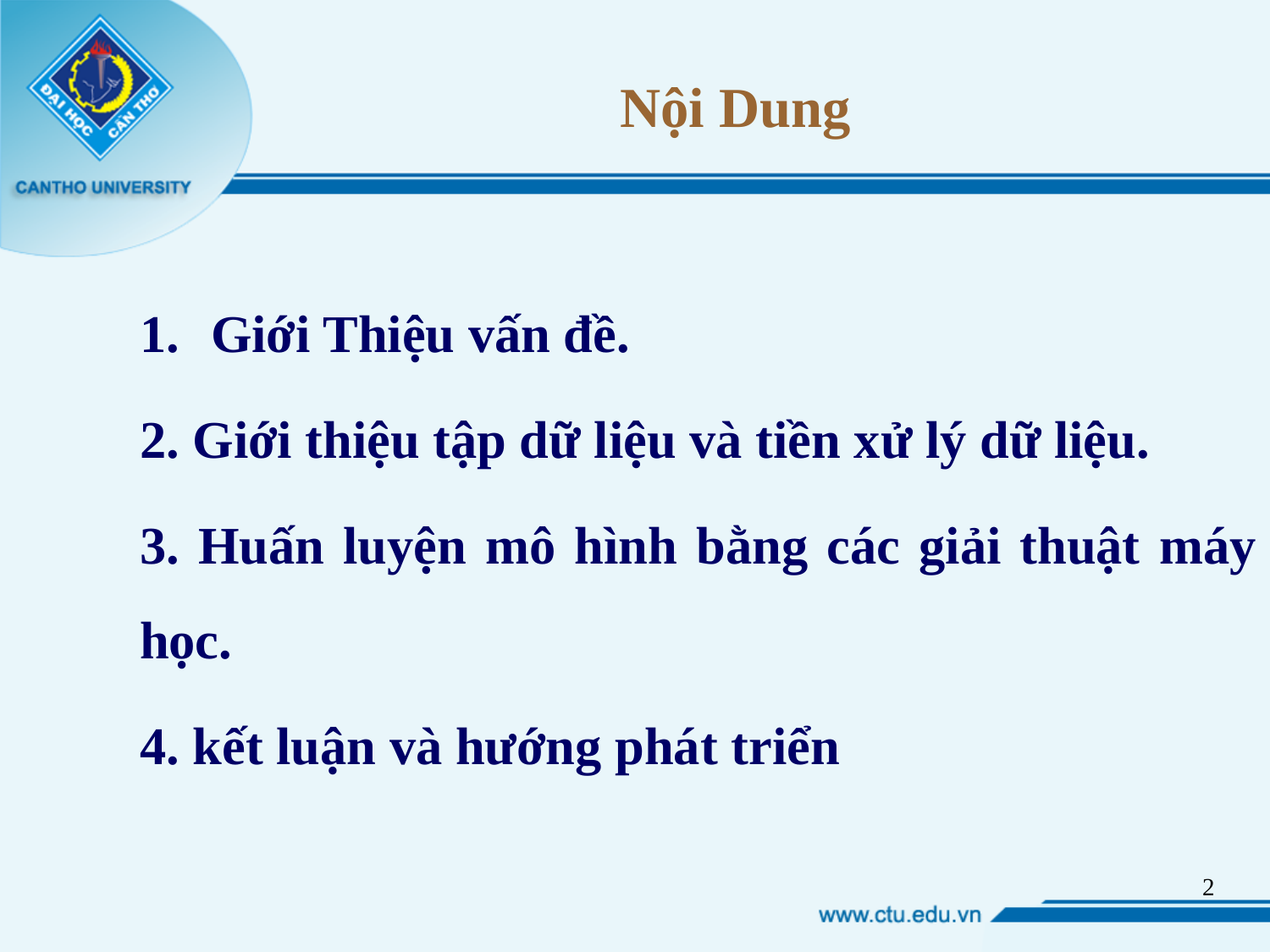

# Nội Dung
Giới Thiệu vấn đề.
2. Giới thiệu tập dữ liệu và tiền xử lý dữ liệu.
3. Huấn luyện mô hình bằng các giải thuật máy học.
4. kết luận và hướng phát triển
2